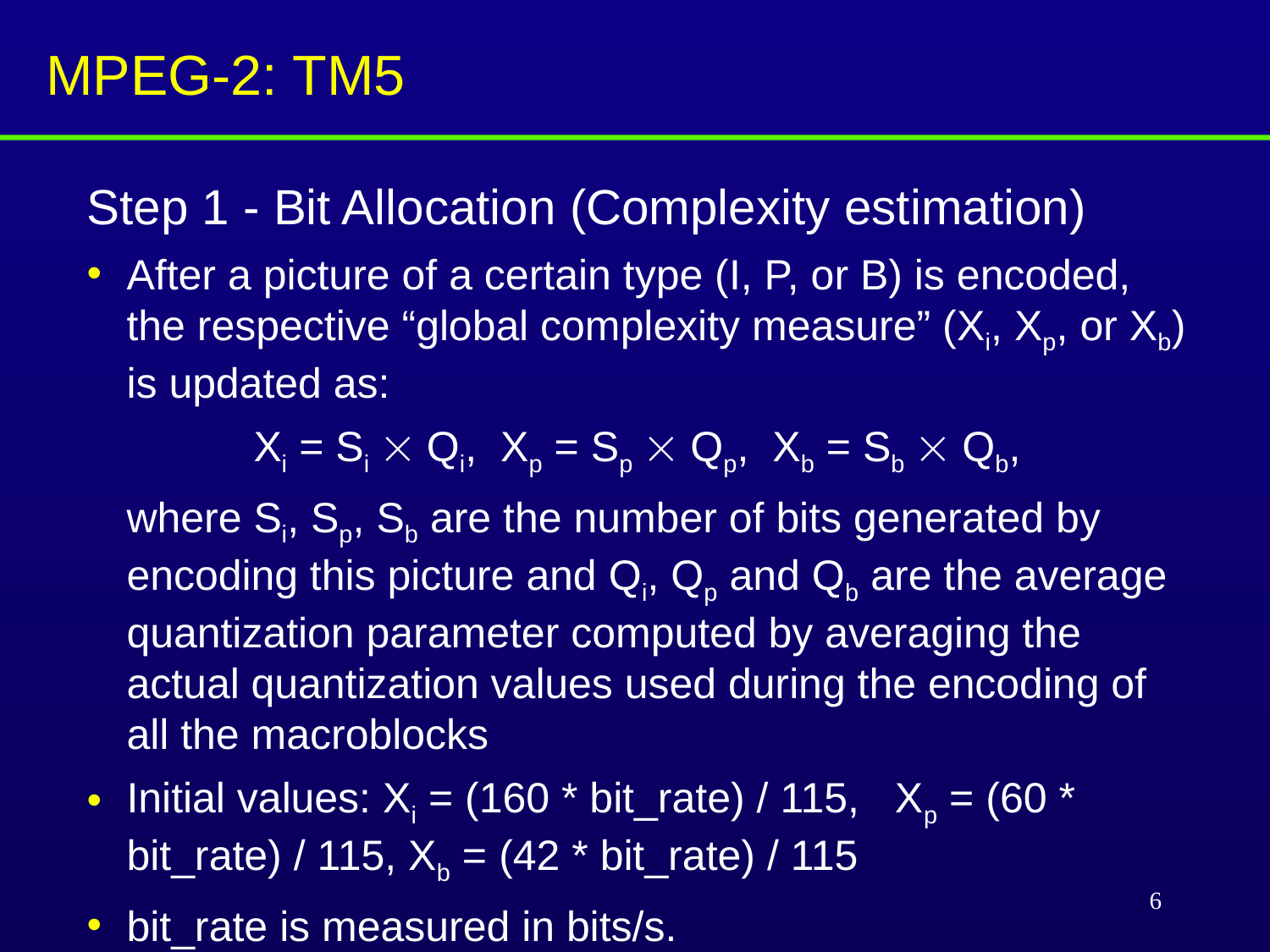

# MPEG-2: TM5
Step 1 - Bit Allocation (Complexity estimation)
After a picture of a certain type (I, P, or B) is encoded, the respective “global complexity measure” (Xi, Xp, or Xb) is updated as:
		Xi = Si × Qi,  Xp = Sp × Qp,  Xb = Sb × Qb,
	where Si, Sp, Sb are the number of bits generated by encoding this picture and Qi, Qp and Qb are the average quantization parameter computed by averaging the actual quantization values used during the encoding of all the macroblocks
Initial values: Xi = (160 * bit_rate) / 115,   Xp = (60 * bit_rate) / 115, Xb = (42 * bit_rate) / 115
bit_rate is measured in bits/s.
6